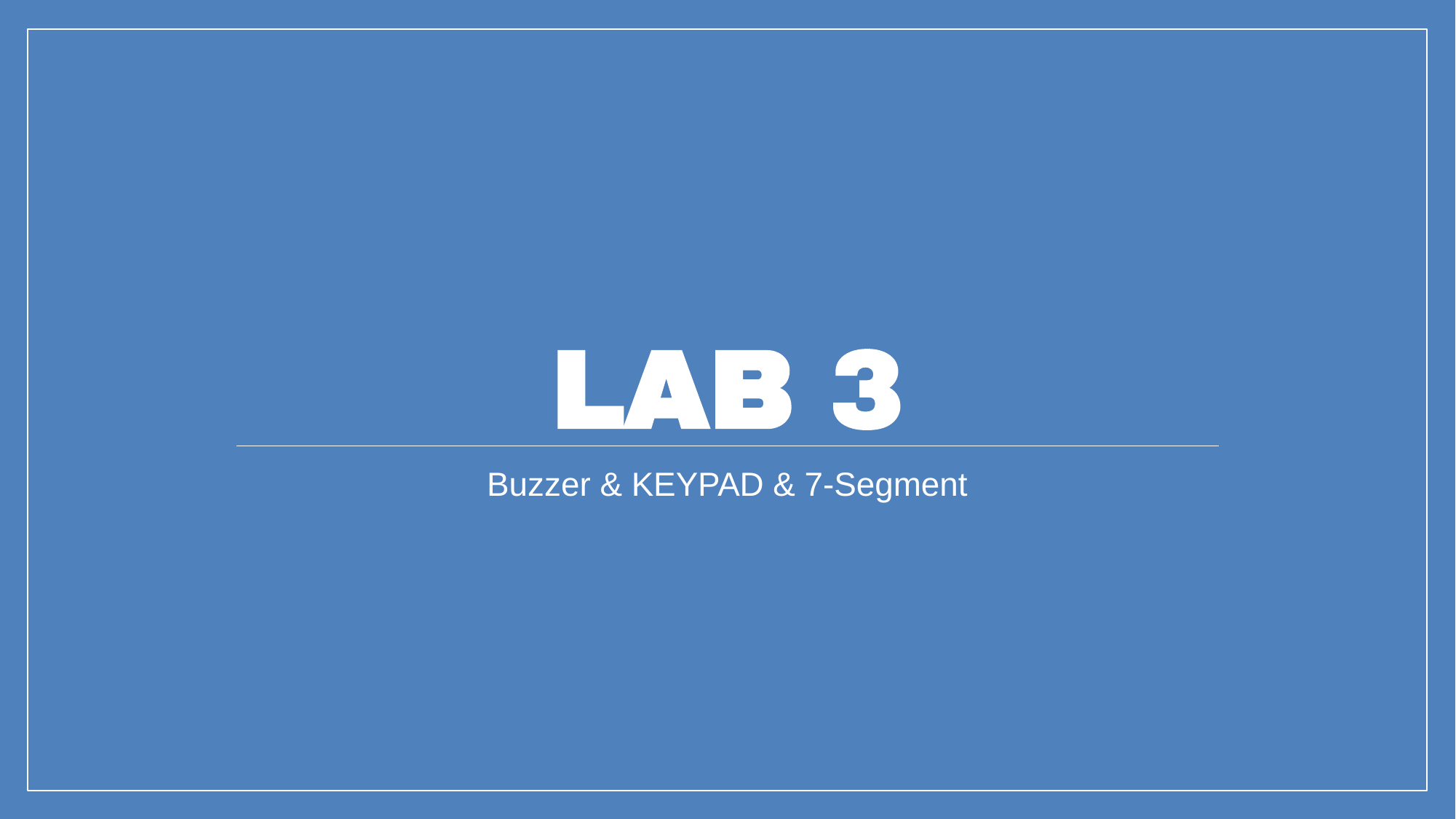

# Lab 3
Buzzer & KEYPAD & 7-Segment